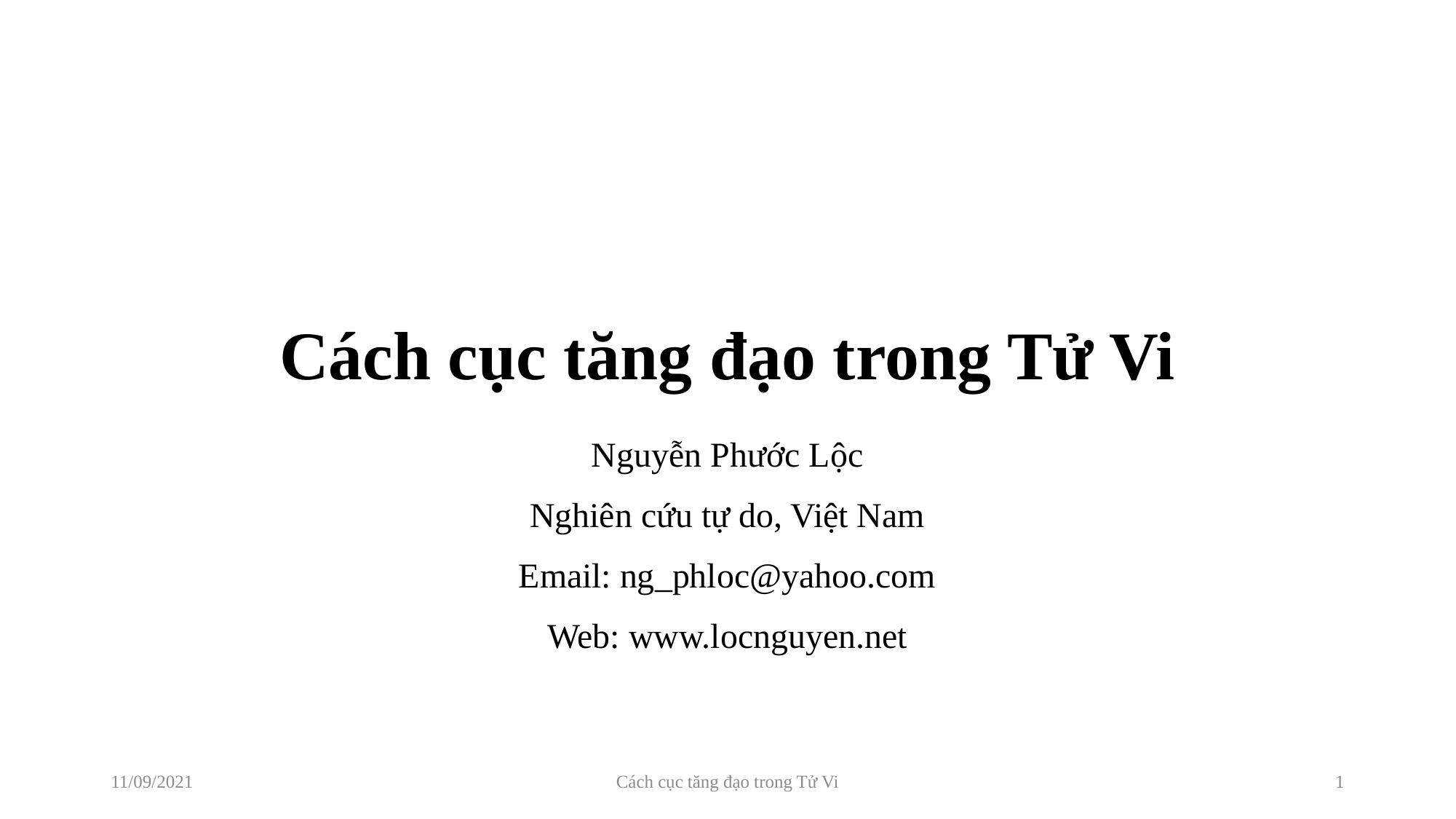

# Cách cục tăng đạo trong Tử Vi
Nguyễn Phước Lộc
Nghiên cứu tự do, Việt Nam
Email: ng_phloc@yahoo.com
Web: www.locnguyen.net

11/09/2021
Cách cục tăng đạo trong Tử Vi
1